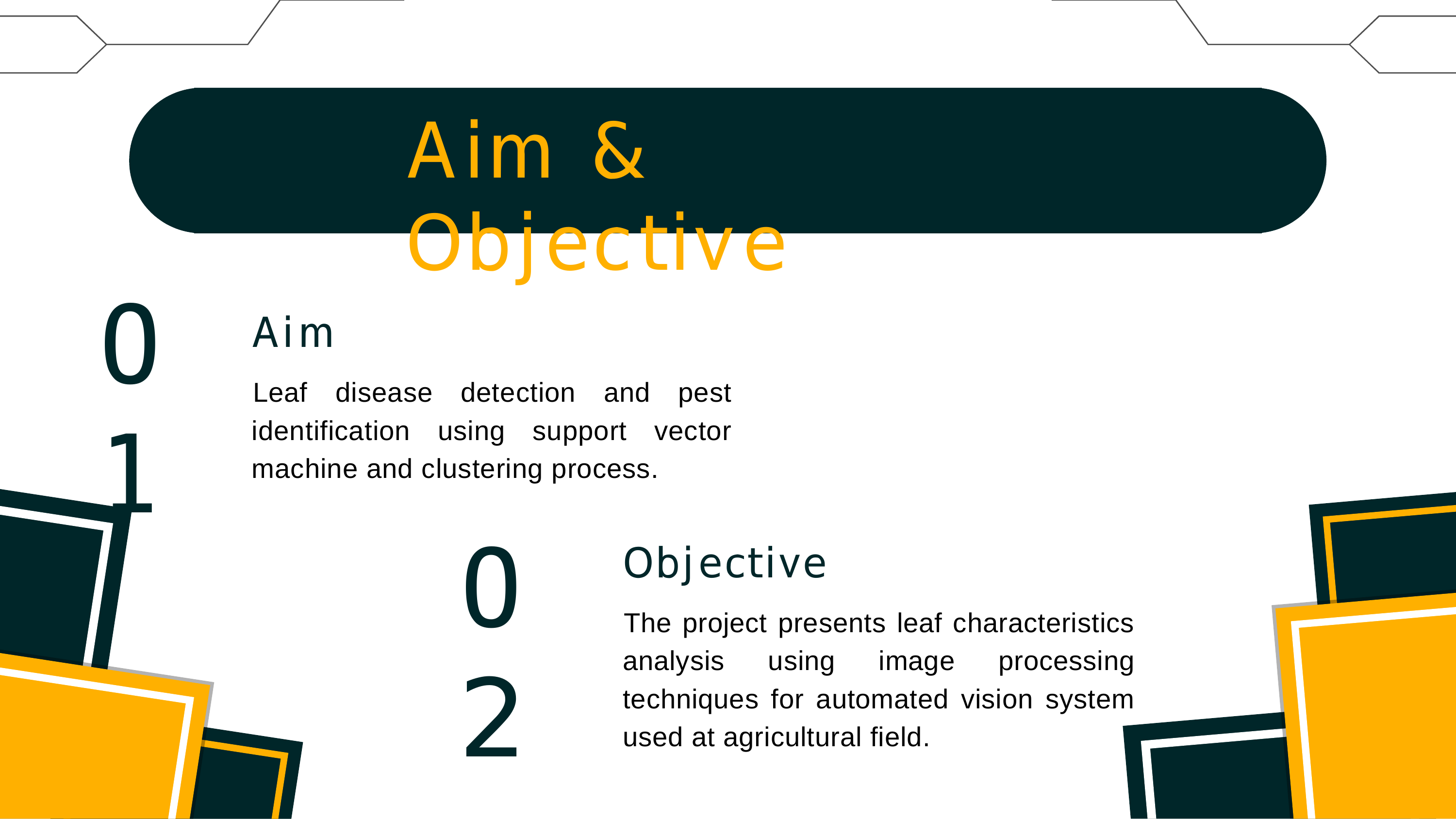

# Aim & Objective
01
Aim
Leaf disease detection and pest identification using support vector machine and clustering process.

02
Objective
The project presents leaf characteristics analysis using image processing techniques for automated vision system used at agricultural field.